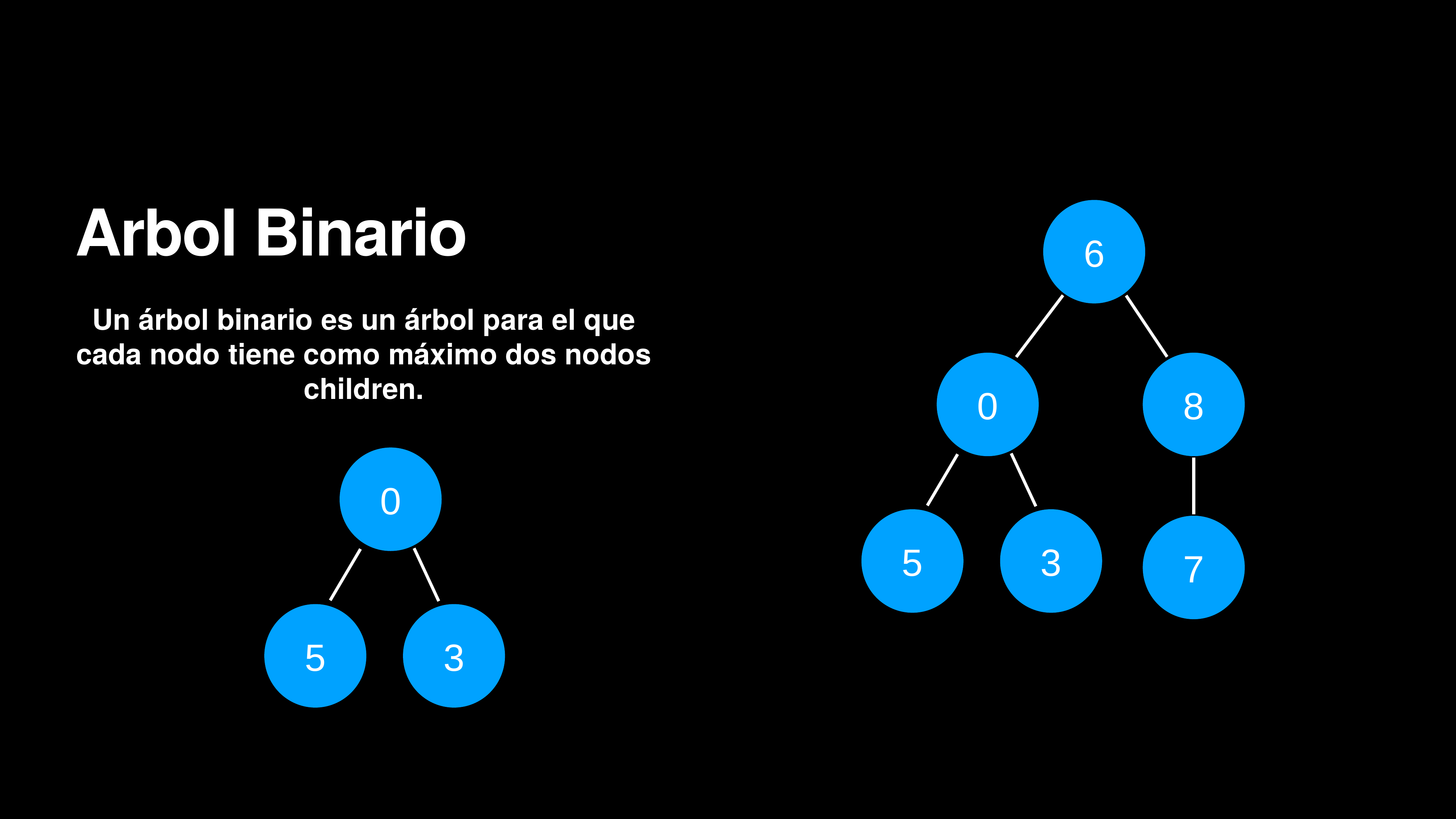

# Arbol Binario
6

0
8

5
3
7
Un árbol binario es un árbol para el que cada nodo tiene como máximo dos nodos children.
0

5
3